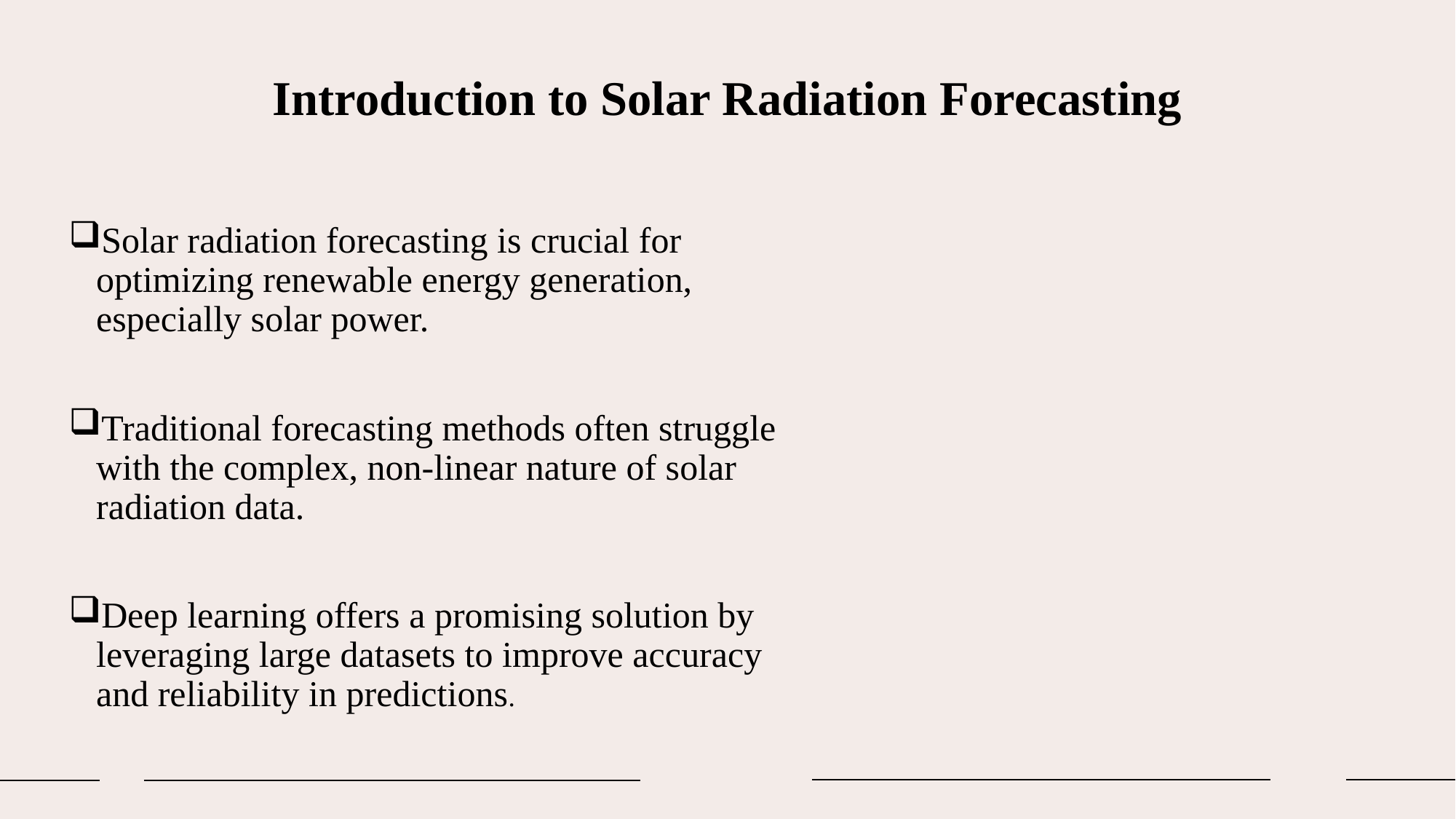

# Introduction to Solar Radiation Forecasting
Solar radiation forecasting is crucial for optimizing renewable energy generation, especially solar power.

Traditional forecasting methods often struggle with the complex, non-linear nature of solar radiation data.

Deep learning offers a promising solution by leveraging large datasets to improve accuracy and reliability in predictions.